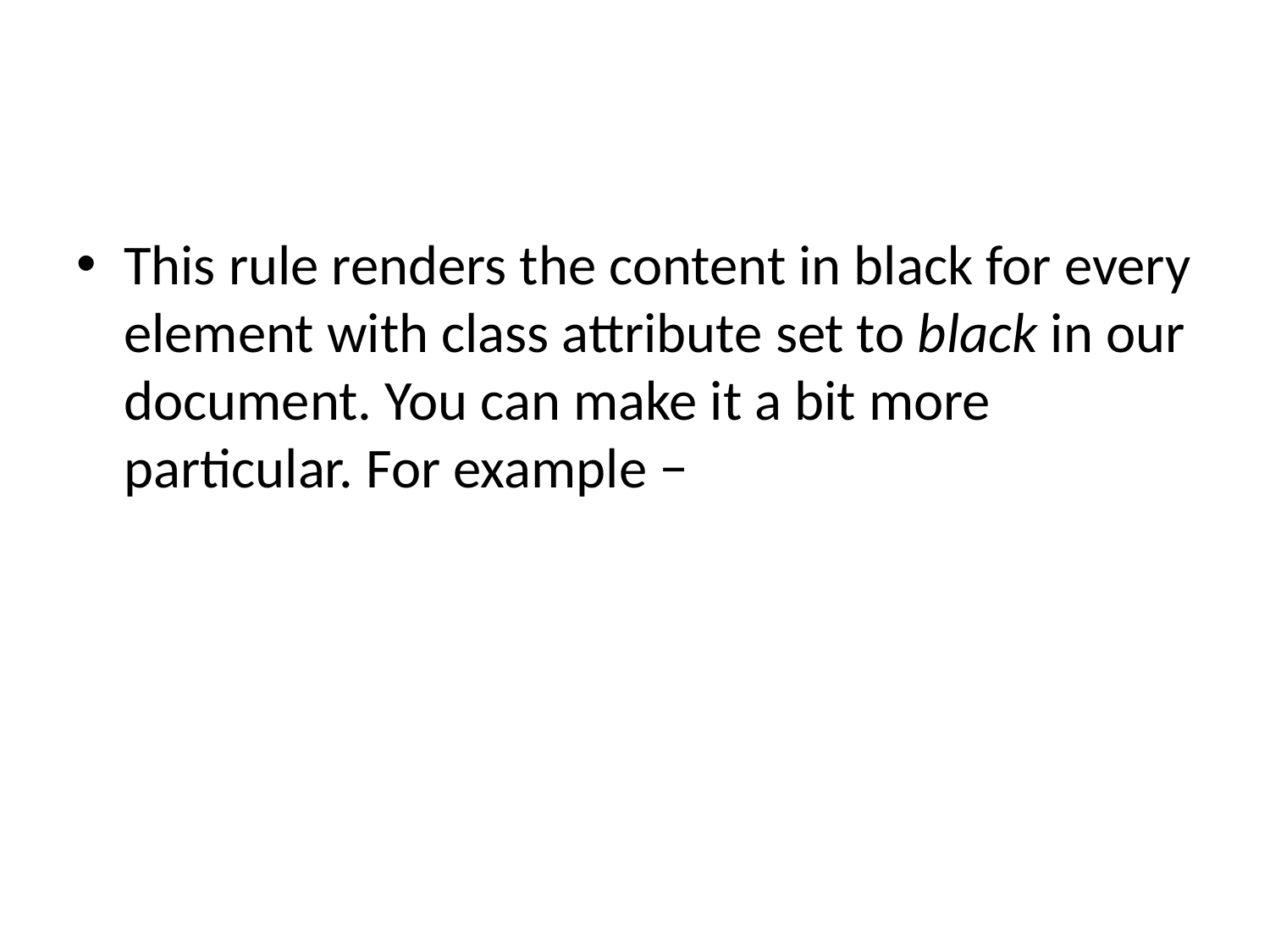

#
This rule renders the content in black for every element with class attribute set to black in our document. You can make it a bit more particular. For example −